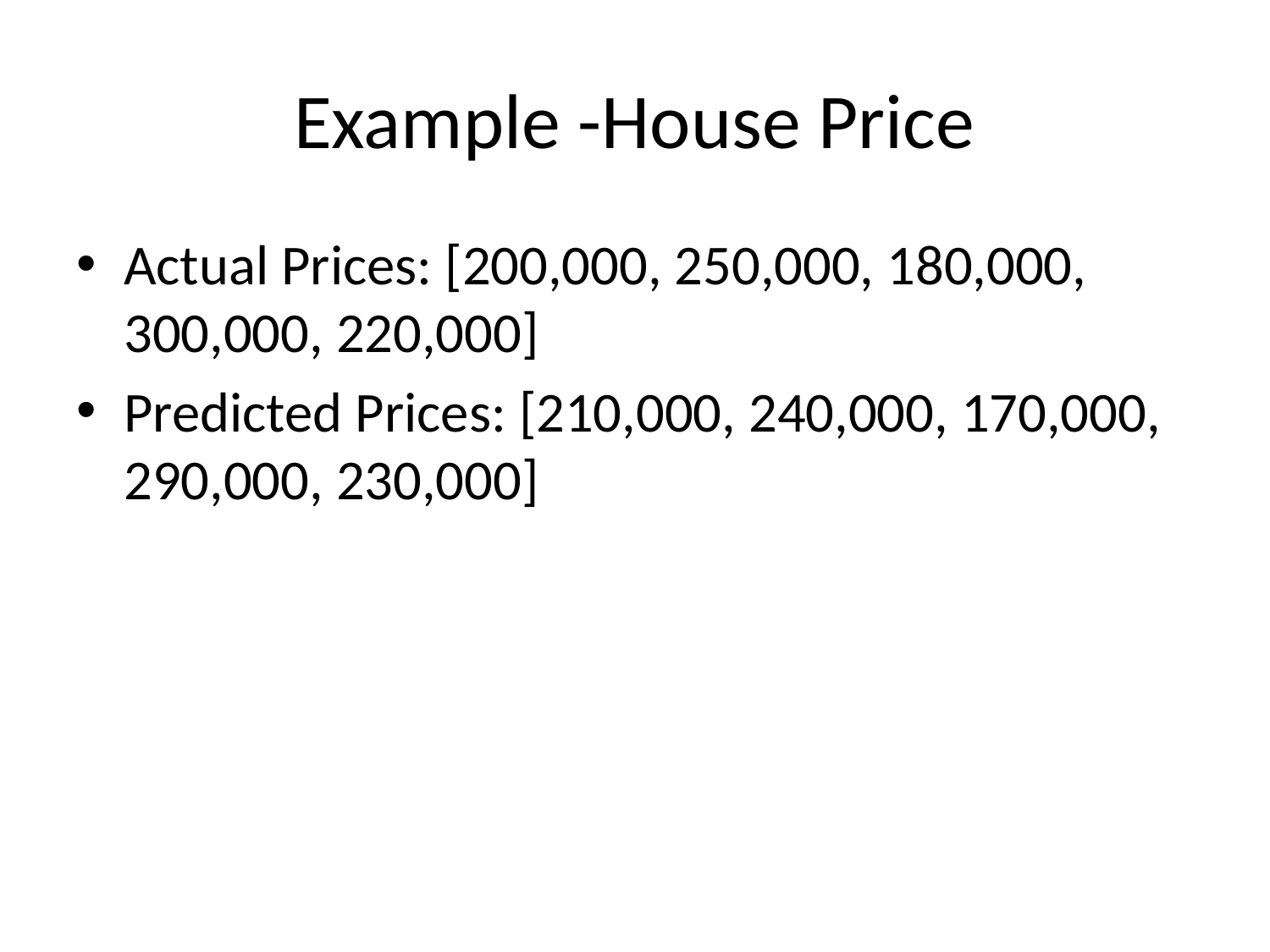

# Example -House Price
Actual Prices: [200,000, 250,000, 180,000, 300,000, 220,000]
Predicted Prices: [210,000, 240,000, 170,000, 290,000, 230,000]